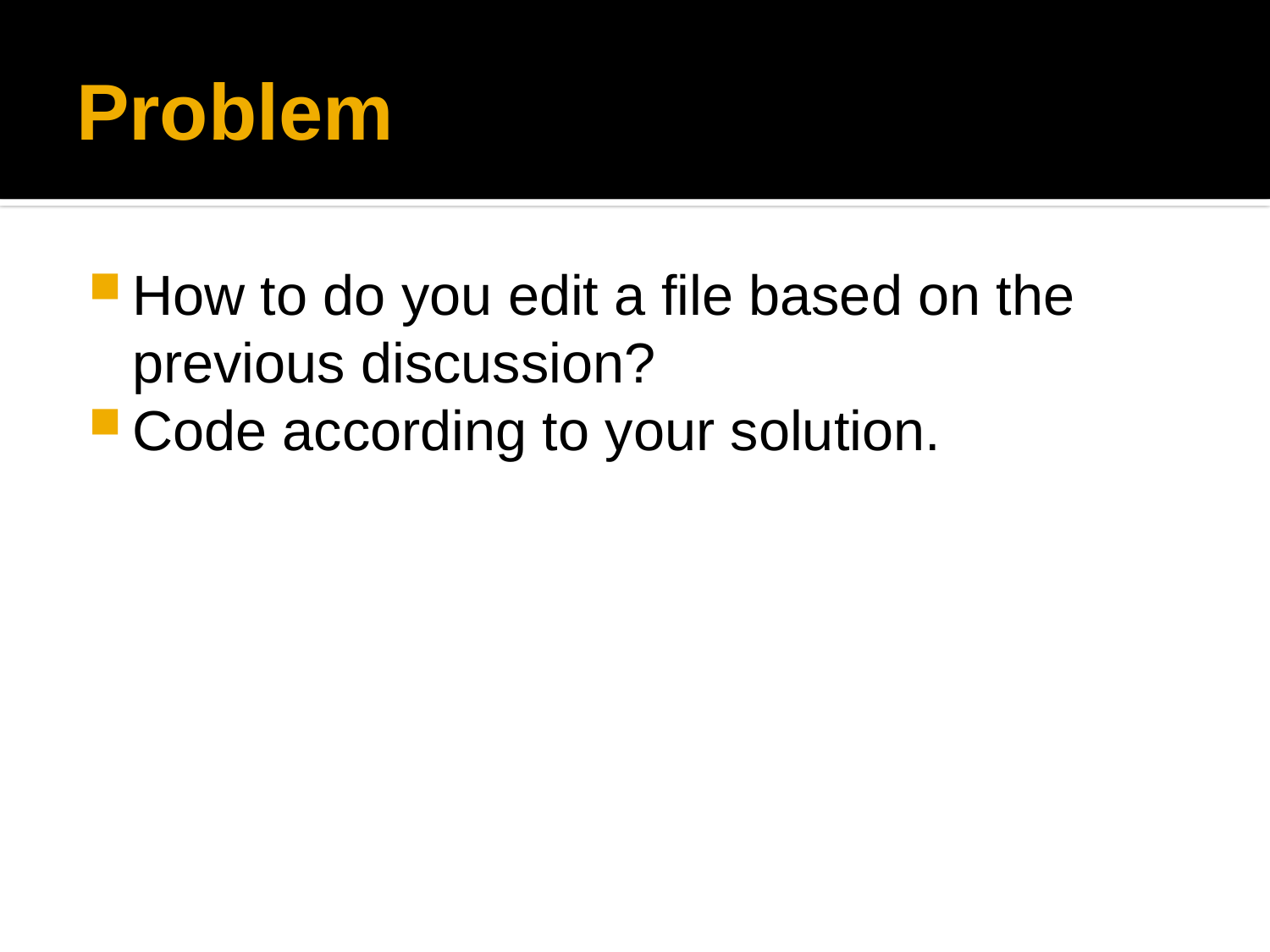

# Problem
How to do you edit a file based on the previous discussion?
Code according to your solution.